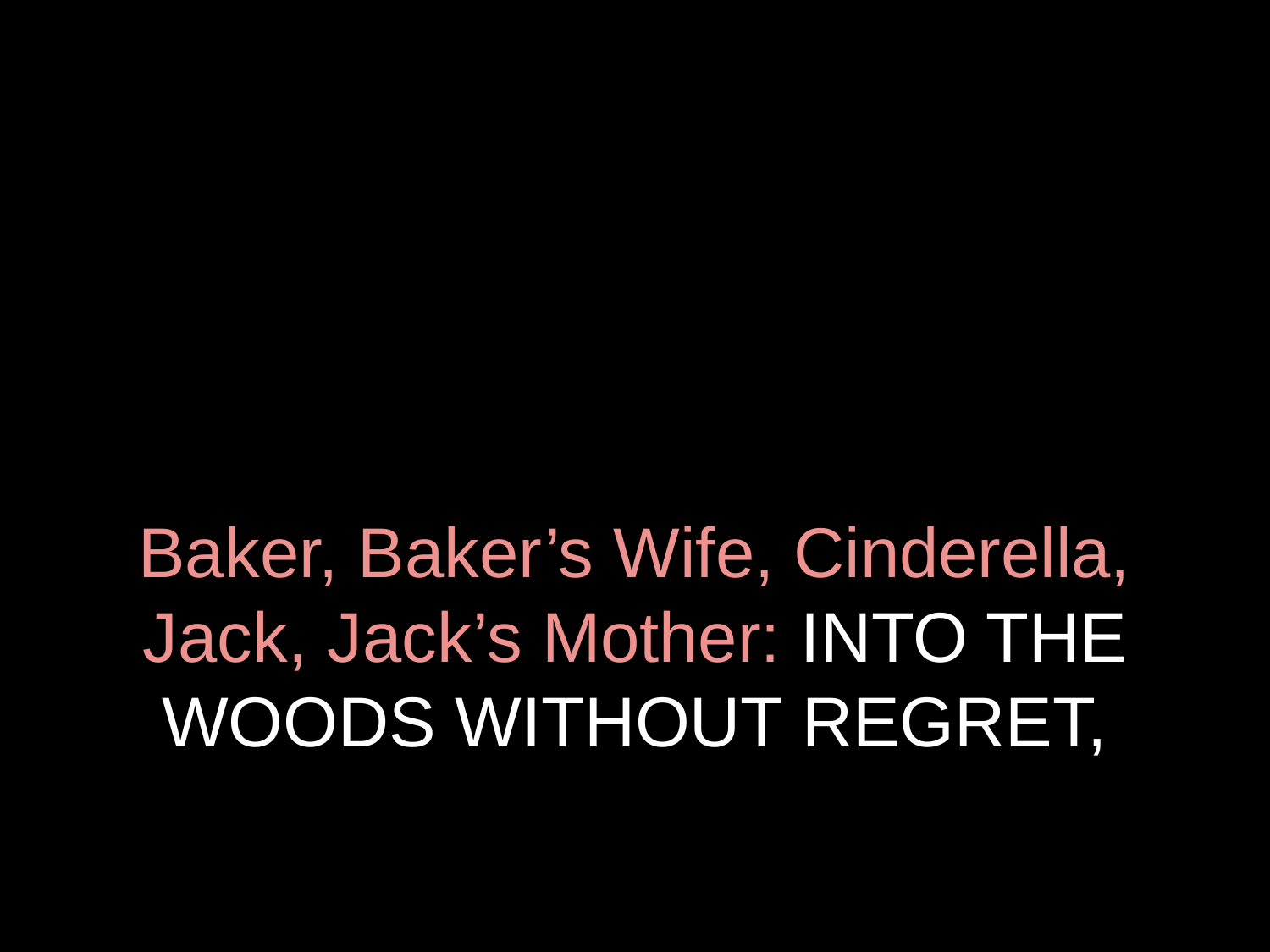

# Baker, Baker’s Wife, Cinderella, Jack, Jack’s Mother: INTO THE WOODS WITHOUT REGRET,